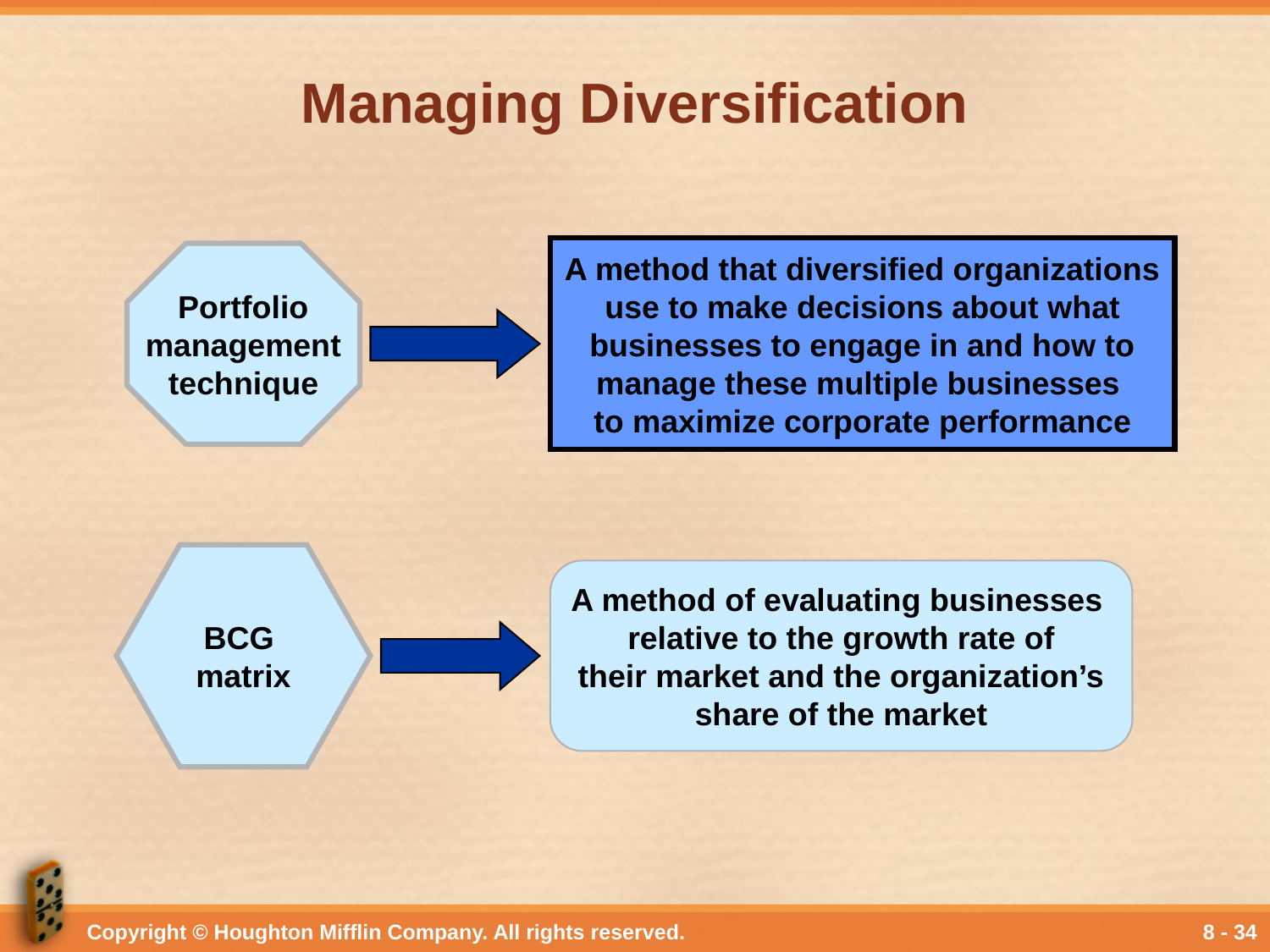

# Managing Diversification
A method that diversified organizations
use to make decisions about what
businesses to engage in and how to
manage these multiple businesses
to maximize corporate performance
Portfolio
management
technique

BCG
matrix
A method of evaluating businesses
relative to the growth rate of
their market and the organization’s
share of the market

Copyright © Houghton Mifflin Company. All rights reserved.
8 - 34